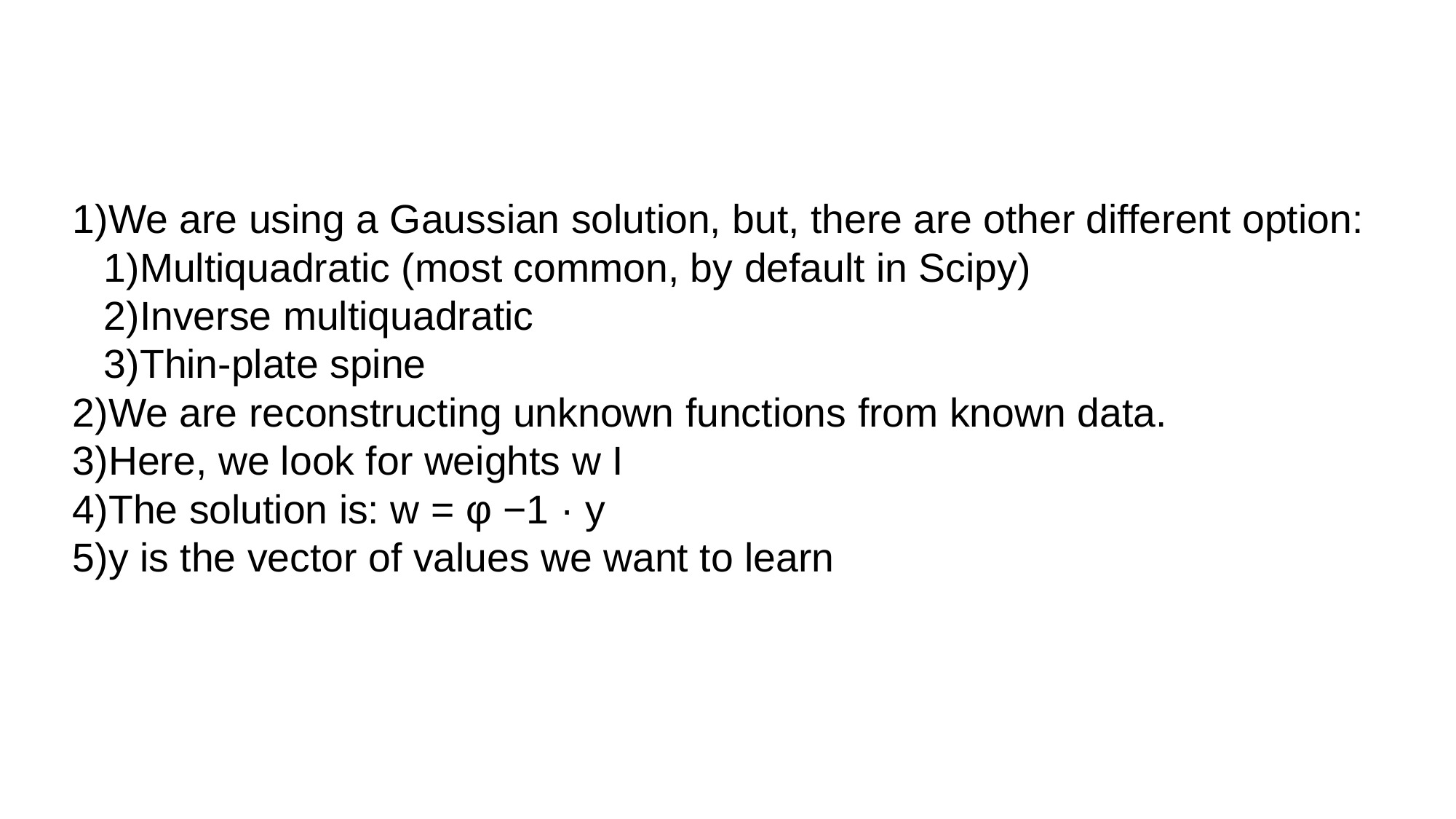

Radial Basis Interpolation
We are using a Gaussian solution, but, there are other different option:
Multiquadratic (most common, by default in Scipy)
Inverse multiquadratic
Thin-plate spine
We are reconstructing unknown functions from known data.
Here, we look for weights w I
The solution is: w = φ −1 · y
y is the vector of values we want to learn